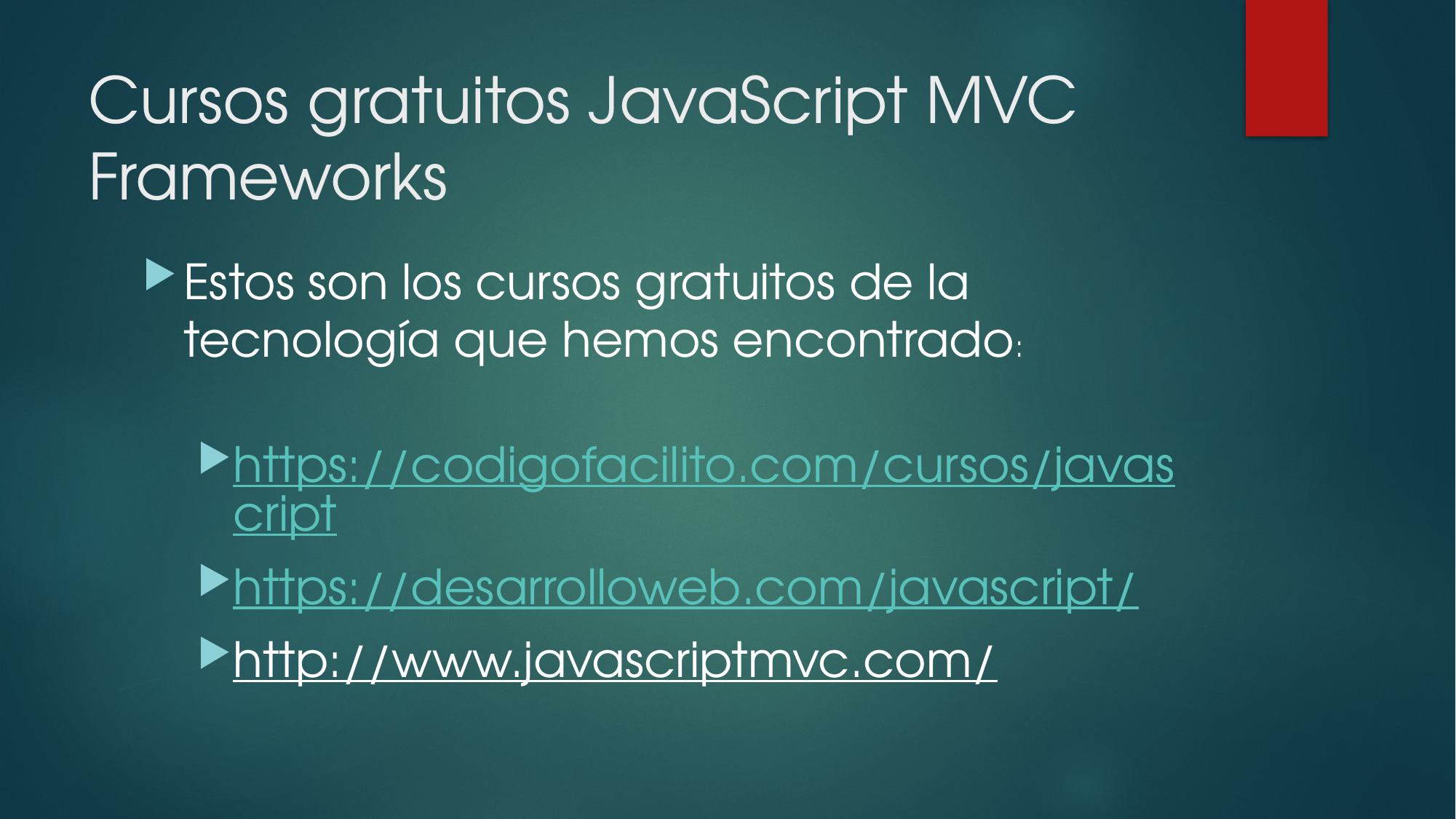

# Cursos gratuitos JavaScript MVC Frameworks
Estos son los cursos gratuitos de la tecnología que hemos encontrado:

https://codigofacilito.com/cursos/javascript
https://desarrolloweb.com/javascript/
http://www.javascriptmvc.com/